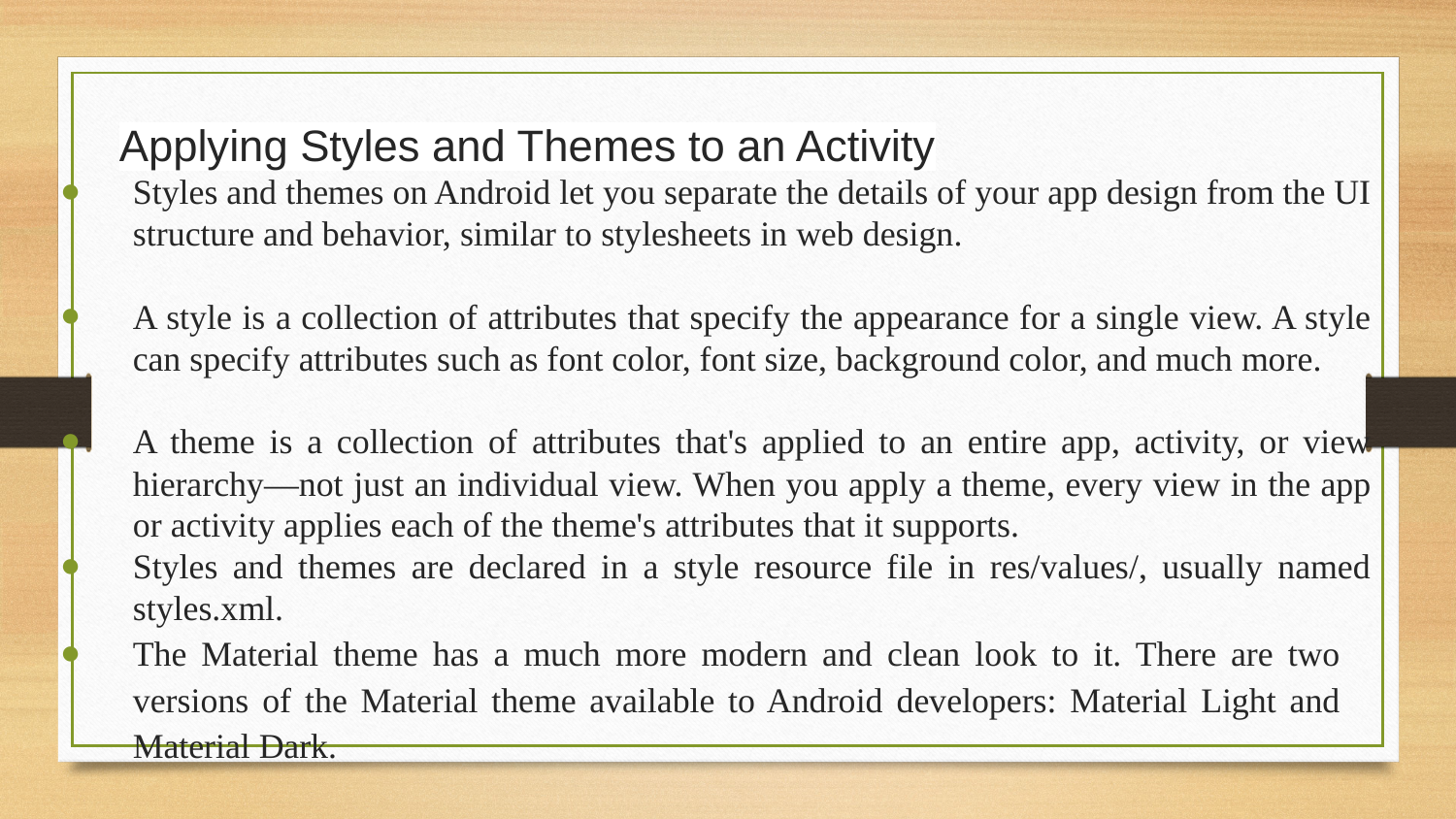

# Applying Styles and Themes to an Activity
Styles and themes on Android let you separate the details of your app design from the UI structure and behavior, similar to stylesheets in web design.

A style is a collection of attributes that specify the appearance for a single view. A style can specify attributes such as font color, font size, background color, and much more.

A theme is a collection of attributes that's applied to an entire app, activity, or view hierarchy—not just an individual view. When you apply a theme, every view in the app or activity applies each of the theme's attributes that it supports.
Styles and themes are declared in a style resource file in res/values/, usually named styles.xml.
The Material theme has a much more modern and clean look to it. There are two versions of the Material theme available to Android developers: Material Light and Material Dark.